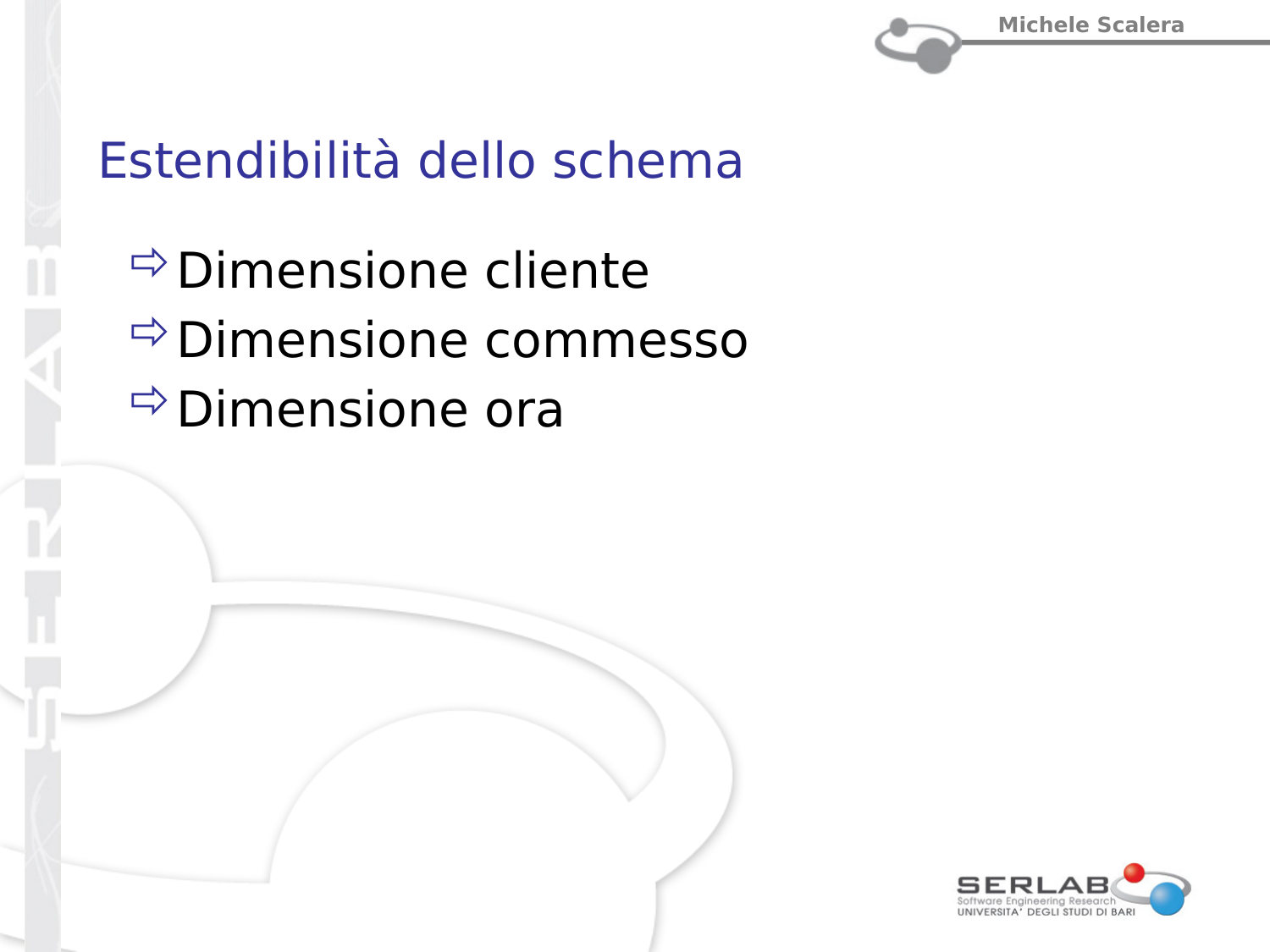

# Estendibilità dello schema
Dimensione cliente
Dimensione commesso
Dimensione ora